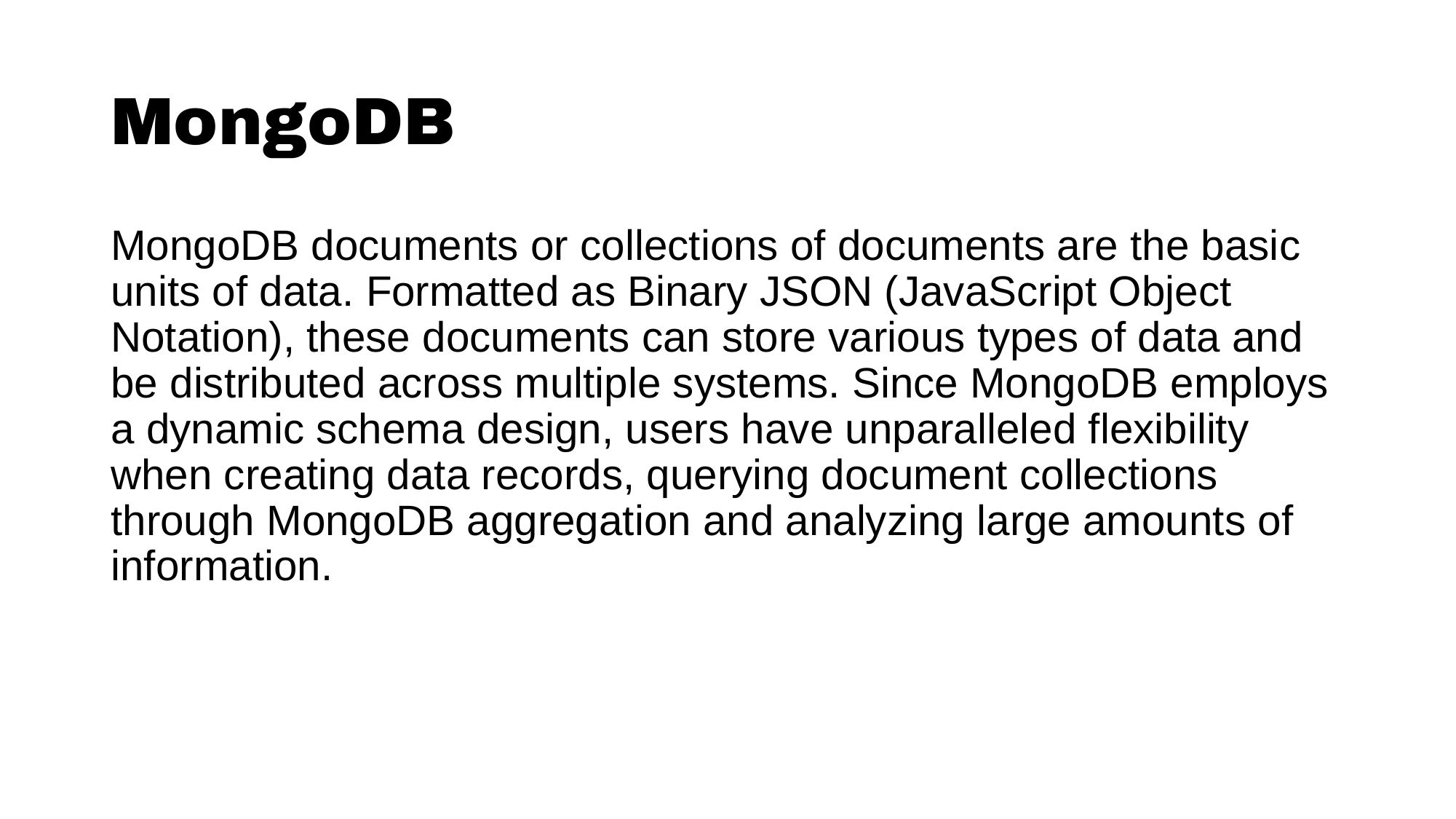

# MongoDB
MongoDB documents or collections of documents are the basic units of data. Formatted as Binary JSON (JavaScript Object Notation), these documents can store various types of data and be distributed across multiple systems. Since MongoDB employs a dynamic schema design, users have unparalleled flexibility when creating data records, querying document collections through MongoDB aggregation and analyzing large amounts of information.